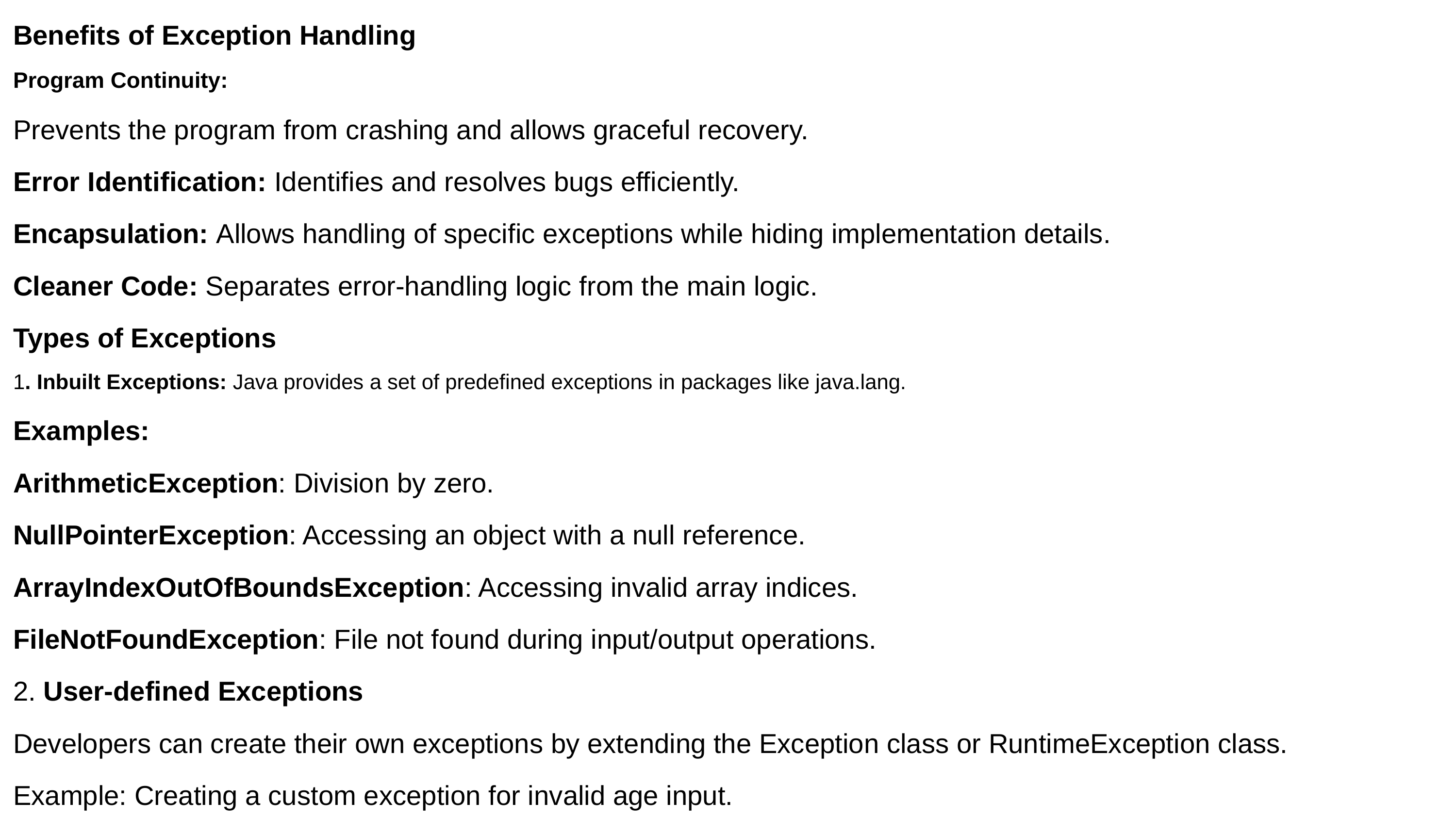

Benefits of Exception Handling
Program Continuity:
Prevents the program from crashing and allows graceful recovery.
Error Identification: Identifies and resolves bugs efficiently.
Encapsulation: Allows handling of specific exceptions while hiding implementation details.
Cleaner Code: Separates error-handling logic from the main logic.
Types of Exceptions
1. Inbuilt Exceptions: Java provides a set of predefined exceptions in packages like java.lang.
Examples:
ArithmeticException: Division by zero.
NullPointerException: Accessing an object with a null reference.
ArrayIndexOutOfBoundsException: Accessing invalid array indices.
FileNotFoundException: File not found during input/output operations.
2. User-defined Exceptions
Developers can create their own exceptions by extending the Exception class or RuntimeException class.
Example: Creating a custom exception for invalid age input.